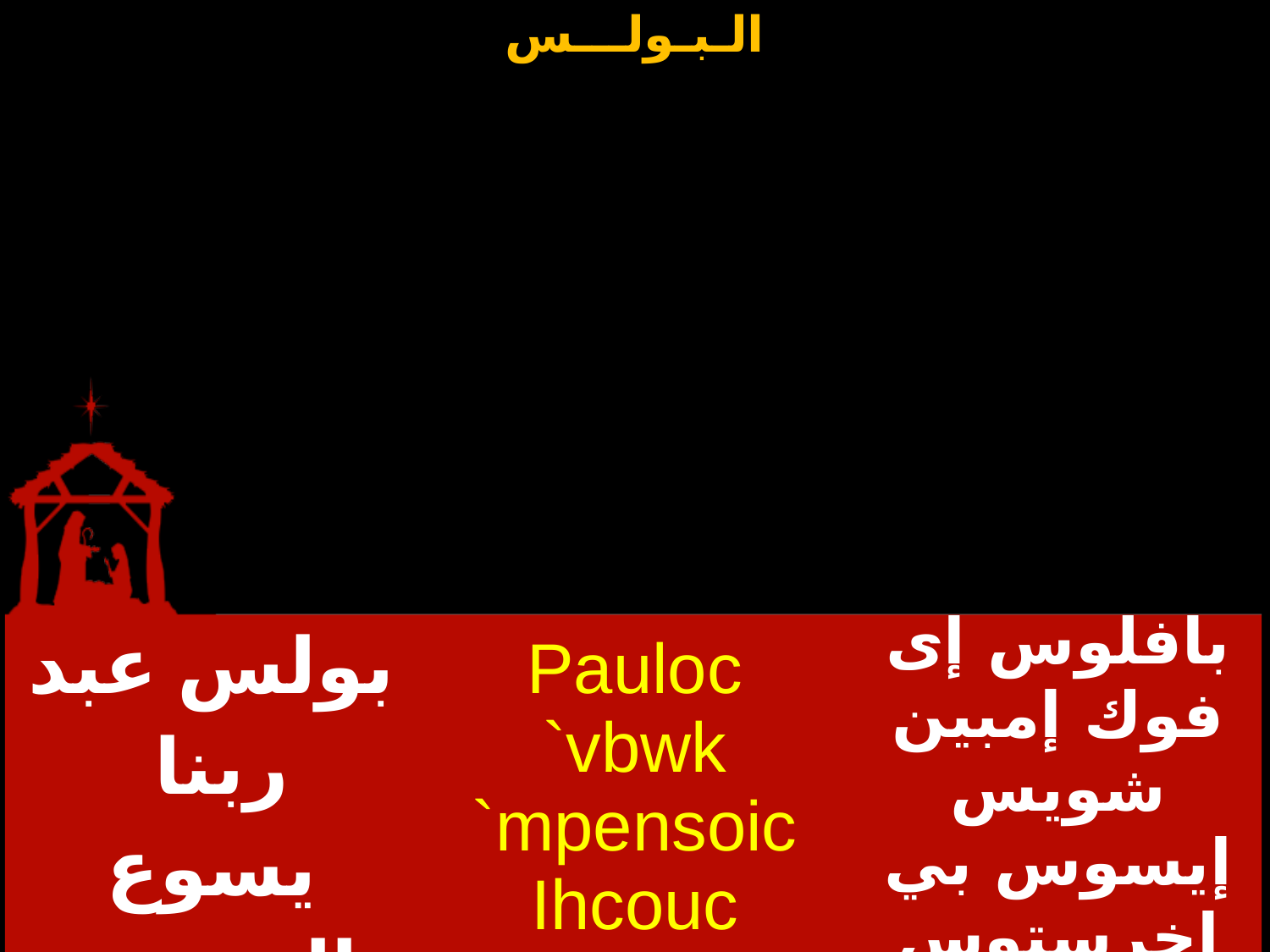

| بولس عبد ربنا يسوع المسيح | Pauloc `vbwk `mpensoic Ihcouc pixrictoc | بافلوس إى فوك إمبين شويس إيسوس بي إخرستوس بي |
| --- | --- | --- |